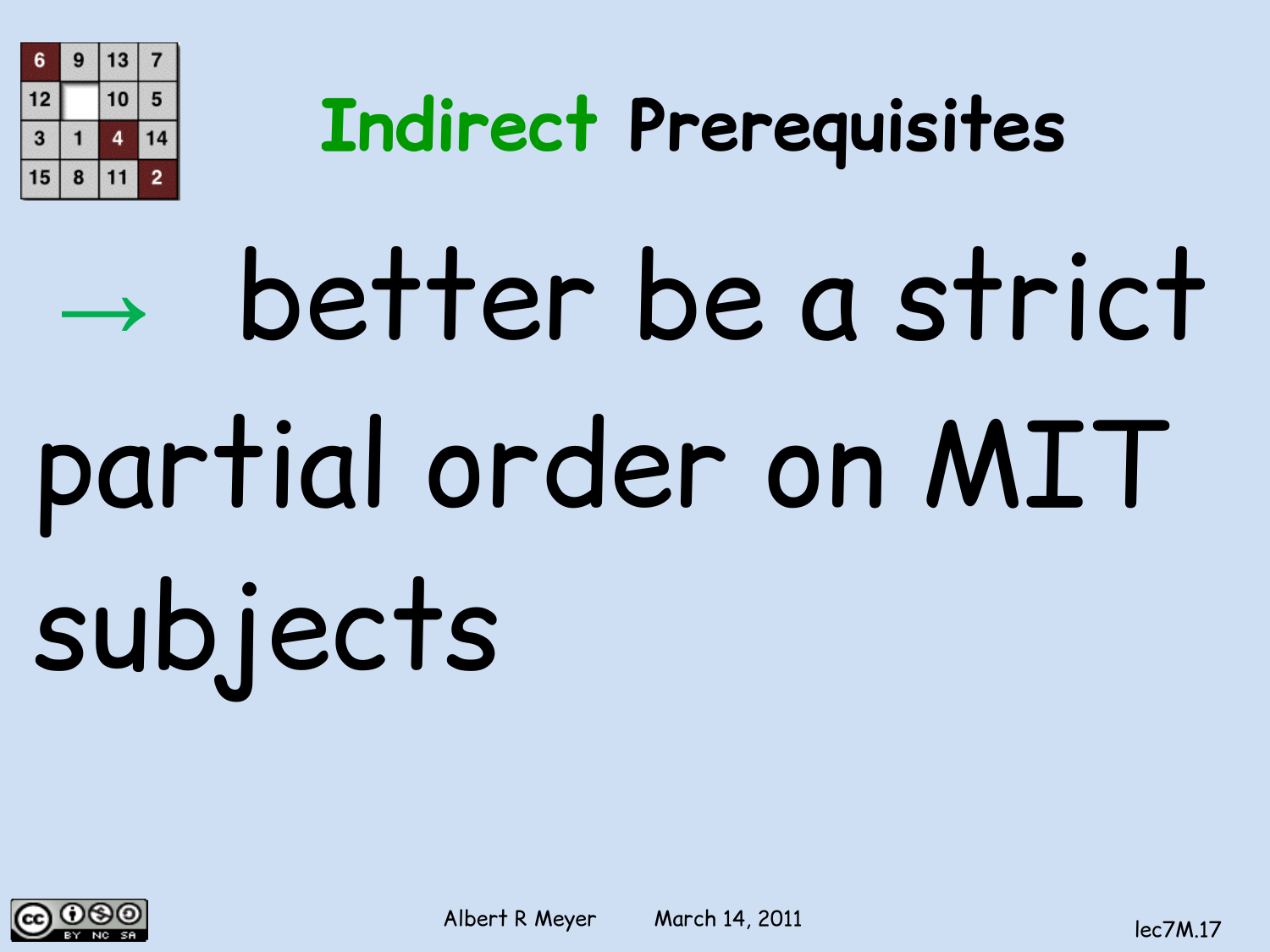

# Indirect Prerequisites
→ better be a strict
partial order on MIT
subjects